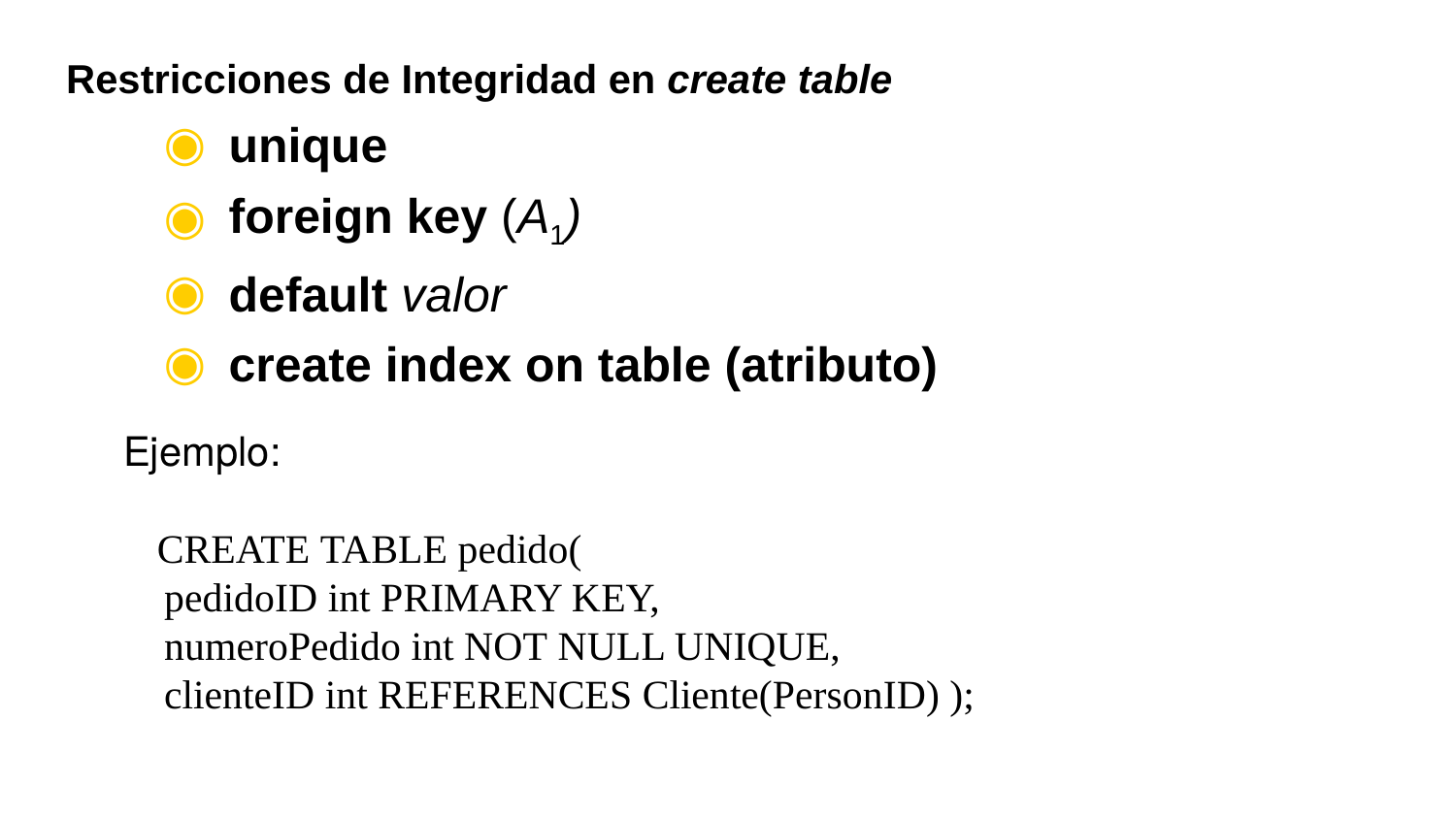

# Restricciones de Integridad en create table
 unique
 foreign key (A1)
 default valor
 create index on table (atributo)
Ejemplo:

   CREATE TABLE pedido(
    pedidoID int PRIMARY KEY,
    numeroPedido int NOT NULL UNIQUE,
    clienteID int REFERENCES Cliente(PersonID) );